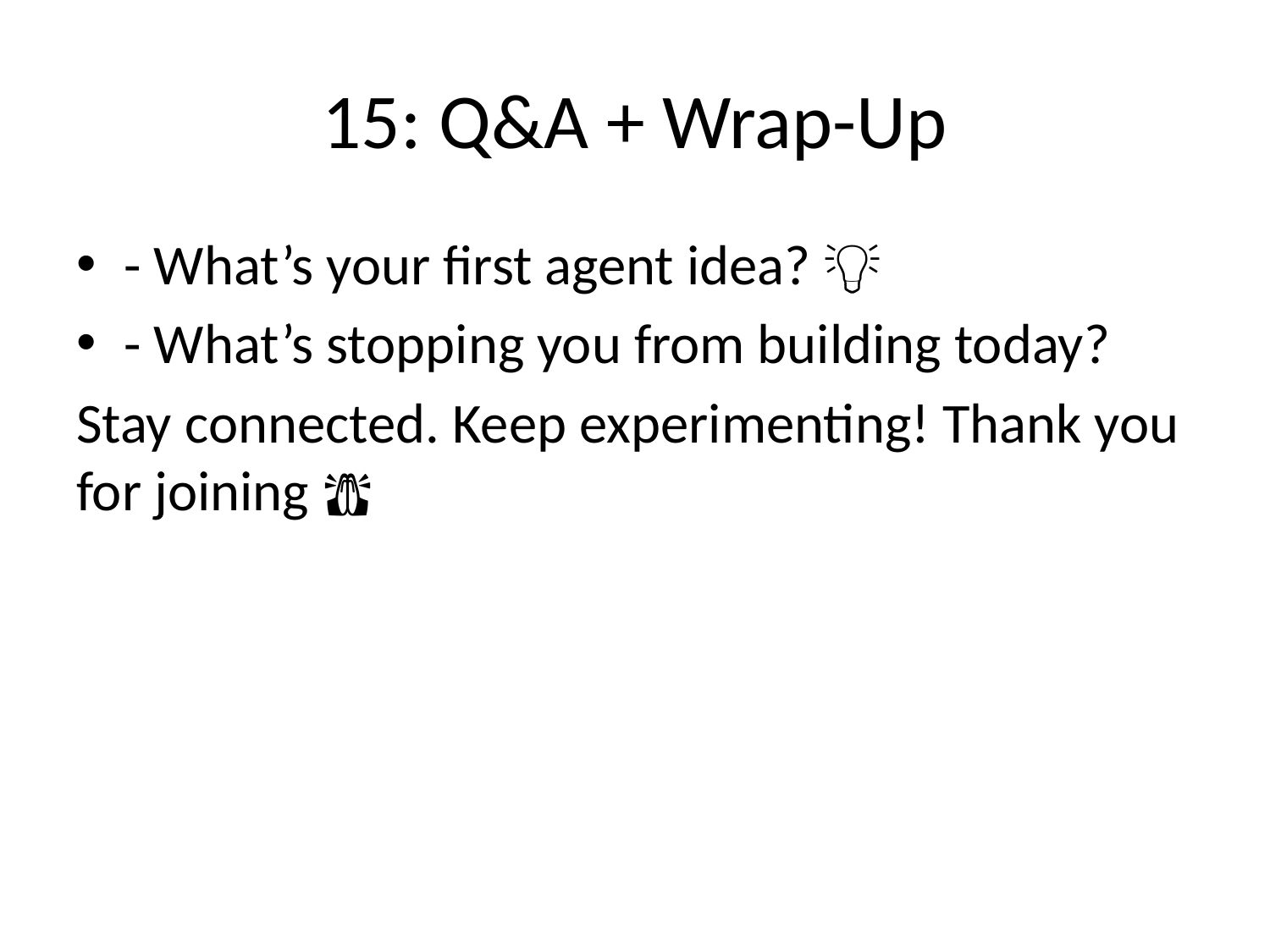

# 15: Q&A + Wrap-Up
- What’s your first agent idea? 💡
- What’s stopping you from building today?
Stay connected. Keep experimenting! Thank you for joining 🙏